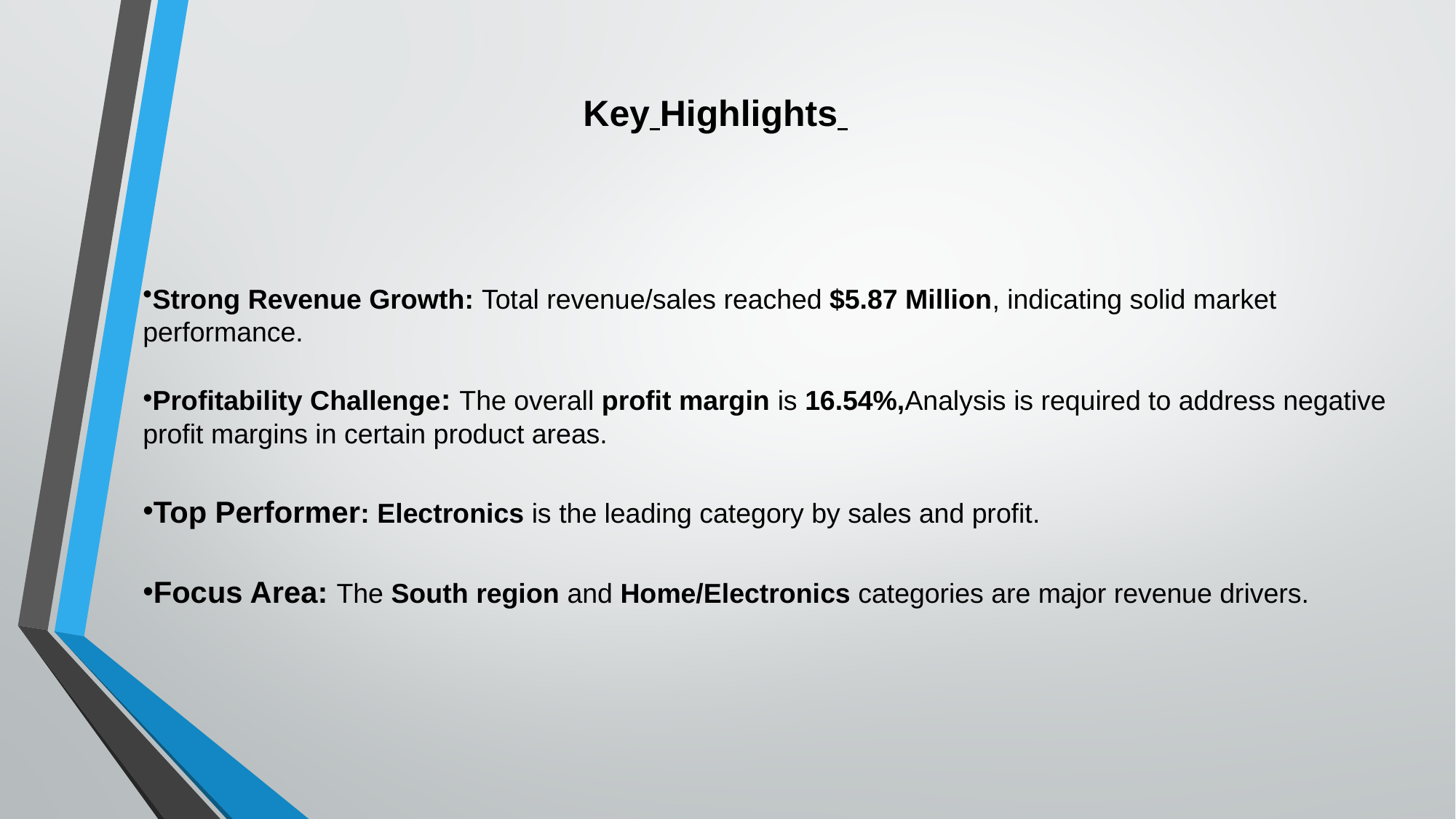

# Key Highlights
Strong Revenue Growth: Total revenue/sales reached $5.87 Million, indicating solid market performance.

Profitability Challenge: The overall profit margin is 16.54%,Analysis is required to address negative profit margins in certain product areas.

Top Performer: Electronics is the leading category by sales and profit.

Focus Area: The South region and Home/Electronics categories are major revenue drivers.